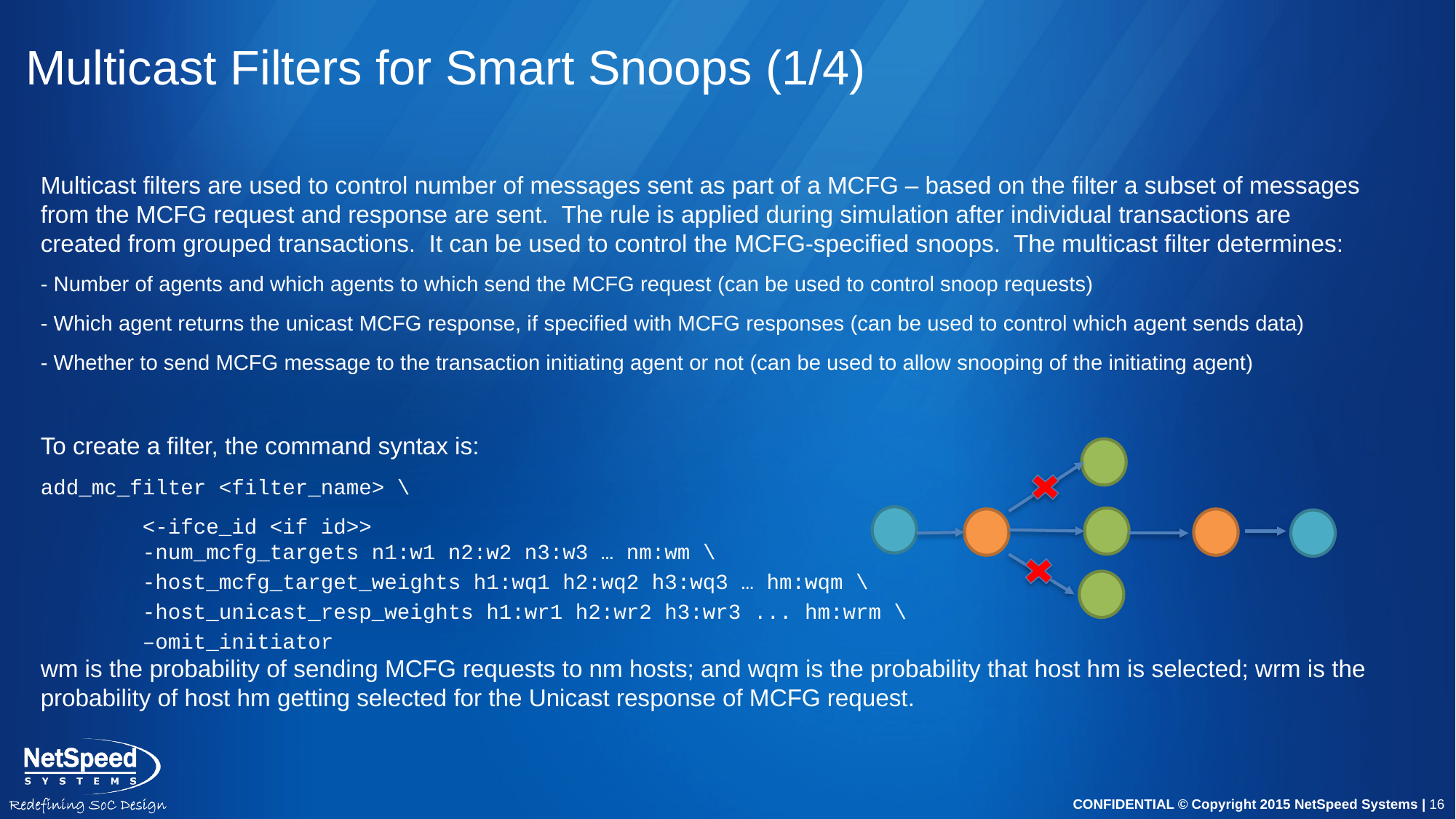

# Multicast Filters for Smart Snoops (1/4)
Multicast filters are used to control number of messages sent as part of a MCFG – based on the filter a subset of messages from the MCFG request and response are sent.  The rule is applied during simulation after individual transactions are created from grouped transactions.  It can be used to control the MCFG-specified snoops.  The multicast filter determines:
- Number of agents and which agents to which send the MCFG request (can be used to control snoop requests)
- Which agent returns the unicast MCFG response, if specified with MCFG responses (can be used to control which agent sends data)
- Whether to send MCFG message to the transaction initiating agent or not (can be used to allow snooping of the initiating agent)

To create a filter, the command syntax is:
add_mc_filter <filter_name> \
        <-ifce_id <if id>>
        -num_mcfg_targets n1:w1 n2:w2 n3:w3 … nm:wm \
        -host_mcfg_target_weights h1:wq1 h2:wq2 h3:wq3 … hm:wqm \
        -host_unicast_resp_weights h1:wr1 h2:wr2 h3:wr3 ... hm:wrm \
        –omit_initiator
wm is the probability of sending MCFG requests to nm hosts; and wqm is the probability that host hm is selected; wrm is the probability of host hm getting selected for the Unicast response of MCFG request.